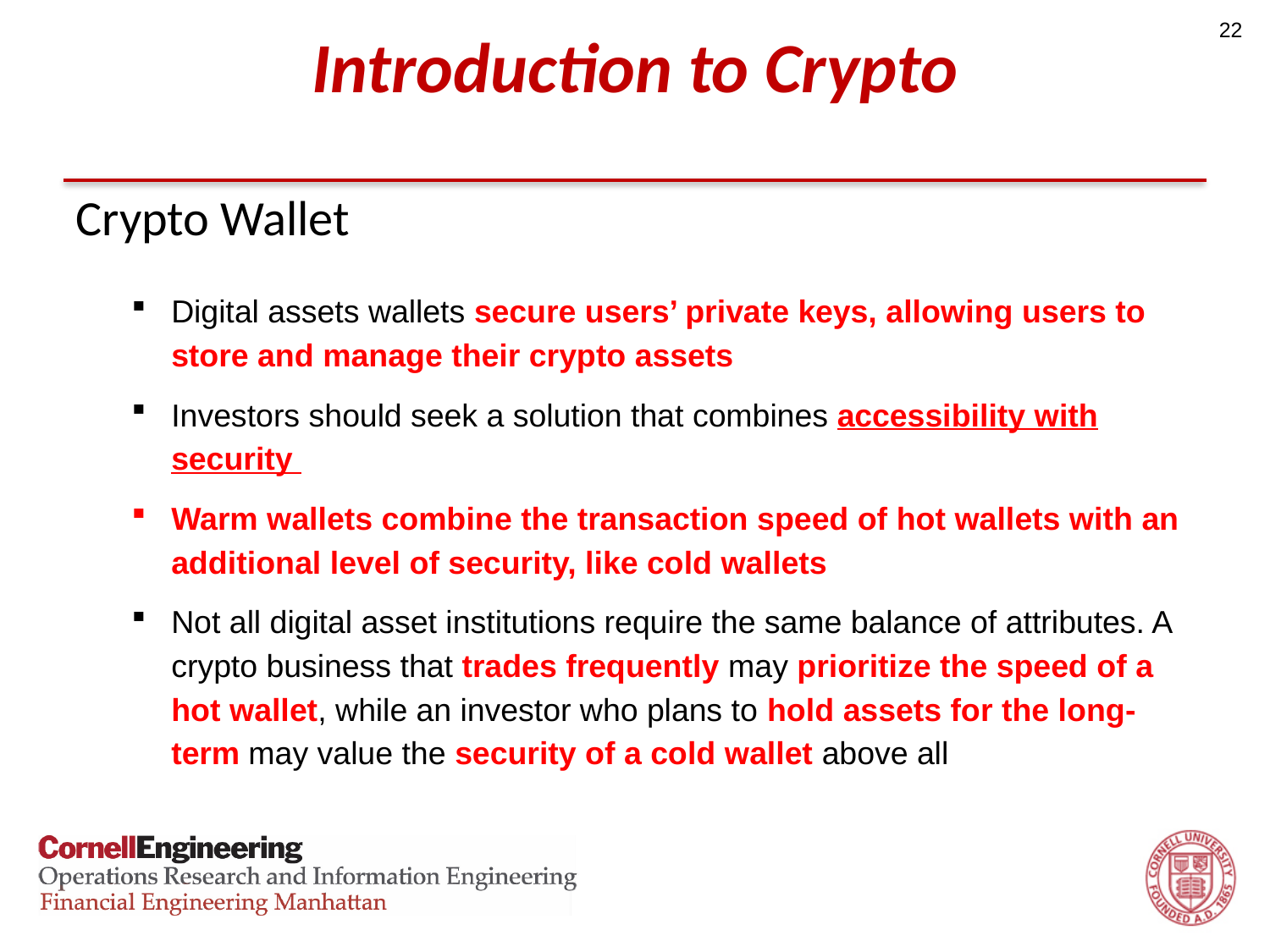

22
# Introduction to Crypto
Crypto Wallet

Digital assets wallets secure users’ private keys, allowing users to store and manage their crypto assets
Investors should seek a solution that combines accessibility with security
Warm wallets combine the transaction speed of hot wallets with an additional level of security, like cold wallets
Not all digital asset institutions require the same balance of attributes. A crypto business that trades frequently may prioritize the speed of a hot wallet, while an investor who plans to hold assets for the long-term may value the security of a cold wallet above all